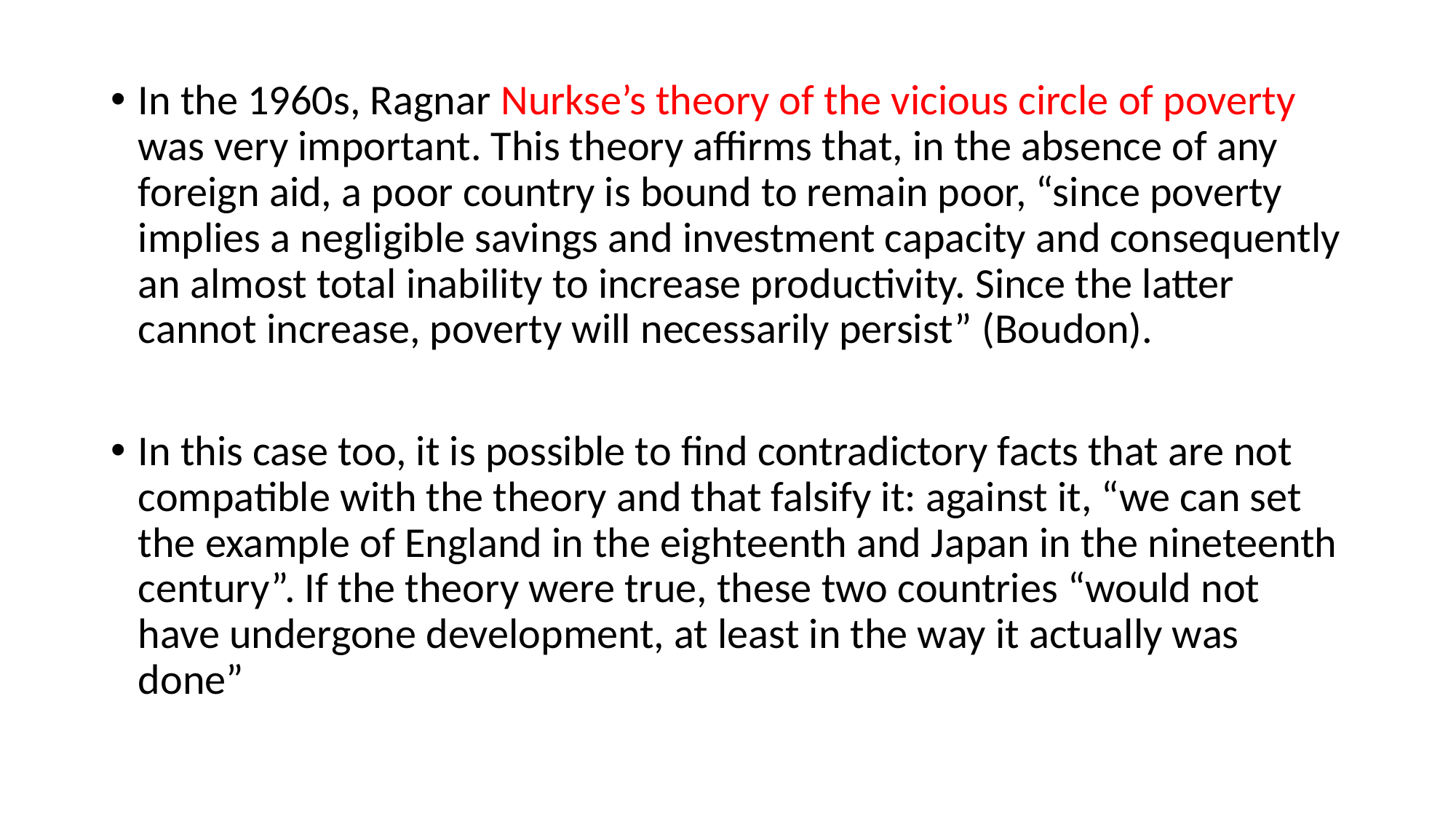

#
In the 1960s, Ragnar Nurkse’s theory of the vicious circle of poverty was very important. This theory affirms that, in the absence of any foreign aid, a poor country is bound to remain poor, “since poverty implies a negligible savings and investment capacity and consequently an almost total inability to increase productivity. Since the latter cannot increase, poverty will necessarily persist” (Boudon).

In this case too, it is possible to find contradictory facts that are not compatible with the theory and that falsify it: against it, “we can set the example of England in the eighteenth and Japan in the nineteenth century”. If the theory were true, these two countries “would not have undergone development, at least in the way it actually was done”